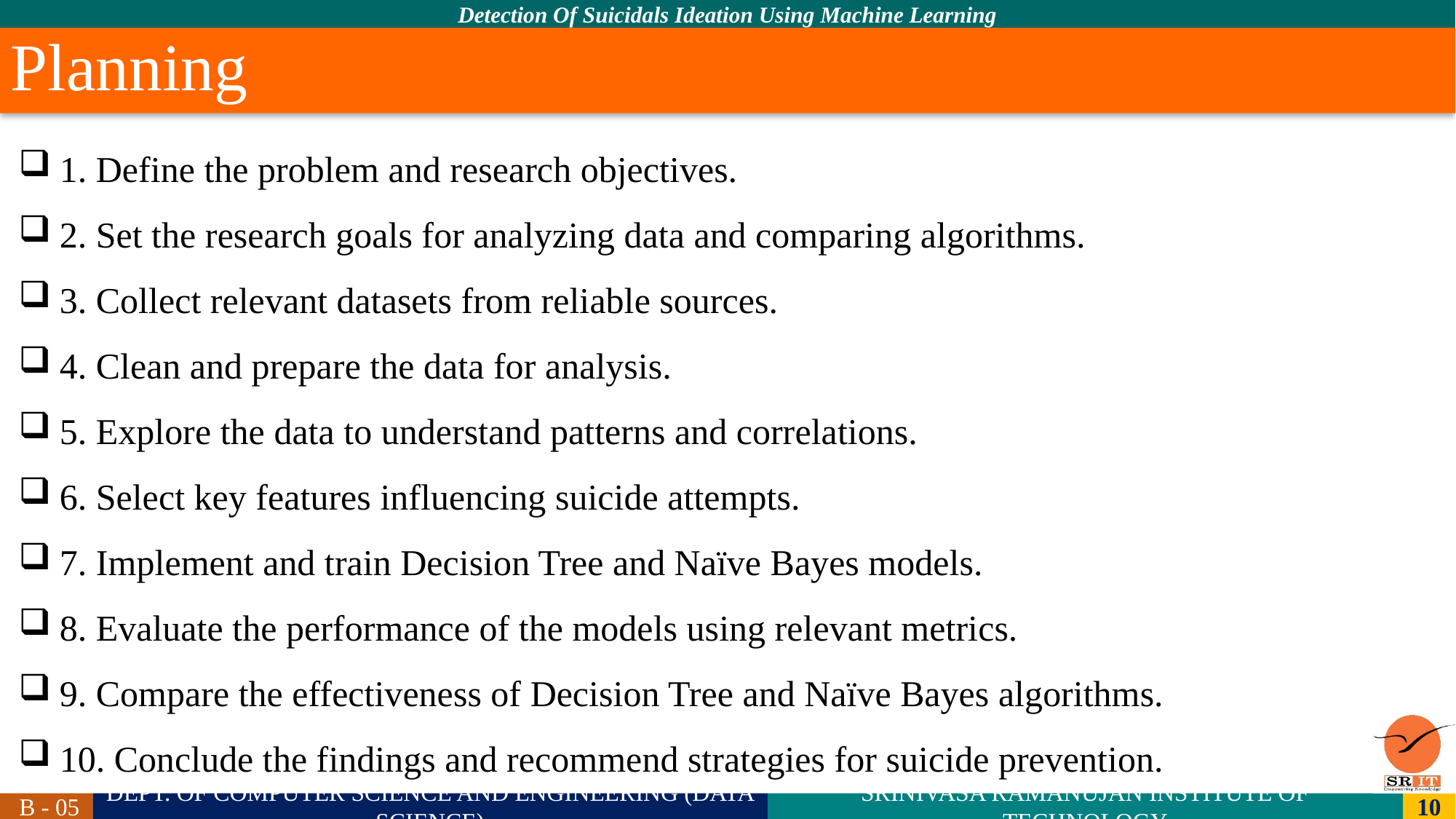

1. Define the problem and research objectives.
2. Set the research goals for analyzing data and comparing algorithms.
3. Collect relevant datasets from reliable sources.
4. Clean and prepare the data for analysis.
5. Explore the data to understand patterns and correlations.
6. Select key features influencing suicide attempts.
7. Implement and train Decision Tree and Naïve Bayes models.
8. Evaluate the performance of the models using relevant metrics.
9. Compare the effectiveness of Decision Tree and Naïve Bayes algorithms.
10. Conclude the findings and recommend strategies for suicide prevention.

# Planning